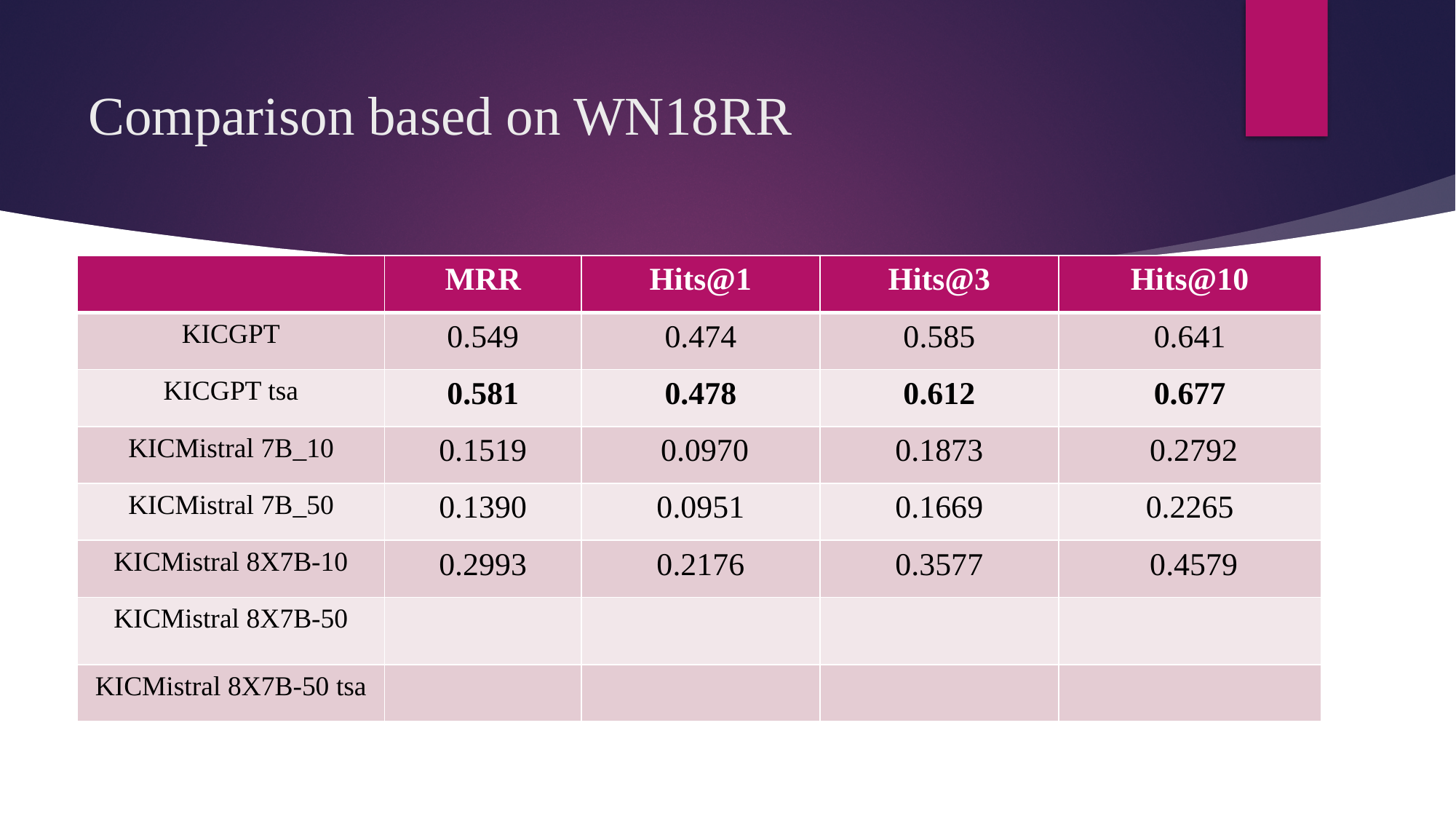

# Comparison based on WN18RR

|  | MRR | Hits@1 | Hits@3 | Hits@10 |
| --- | --- | --- | --- | --- |
| KICGPT | 0.549 | 0.474 | 0.585 | 0.641 |
| KICGPT tsa | 0.581 | 0.478 | 0.612 | 0.677 |
| KICMistral 7B\_10 | 0.1519 | 0.0970 | 0.1873 | 0.2792 |
| KICMistral 7B\_50 | 0.1390 | 0.0951 | 0.1669 | 0.2265 |
| KICMistral 8X7B-10 | 0.2993 | 0.2176 | 0.3577 | 0.4579 |
| KICMistral 8X7B-50 |  |  |  |  |
| KICMistral 8X7B-50 tsa |  |  |  |  |